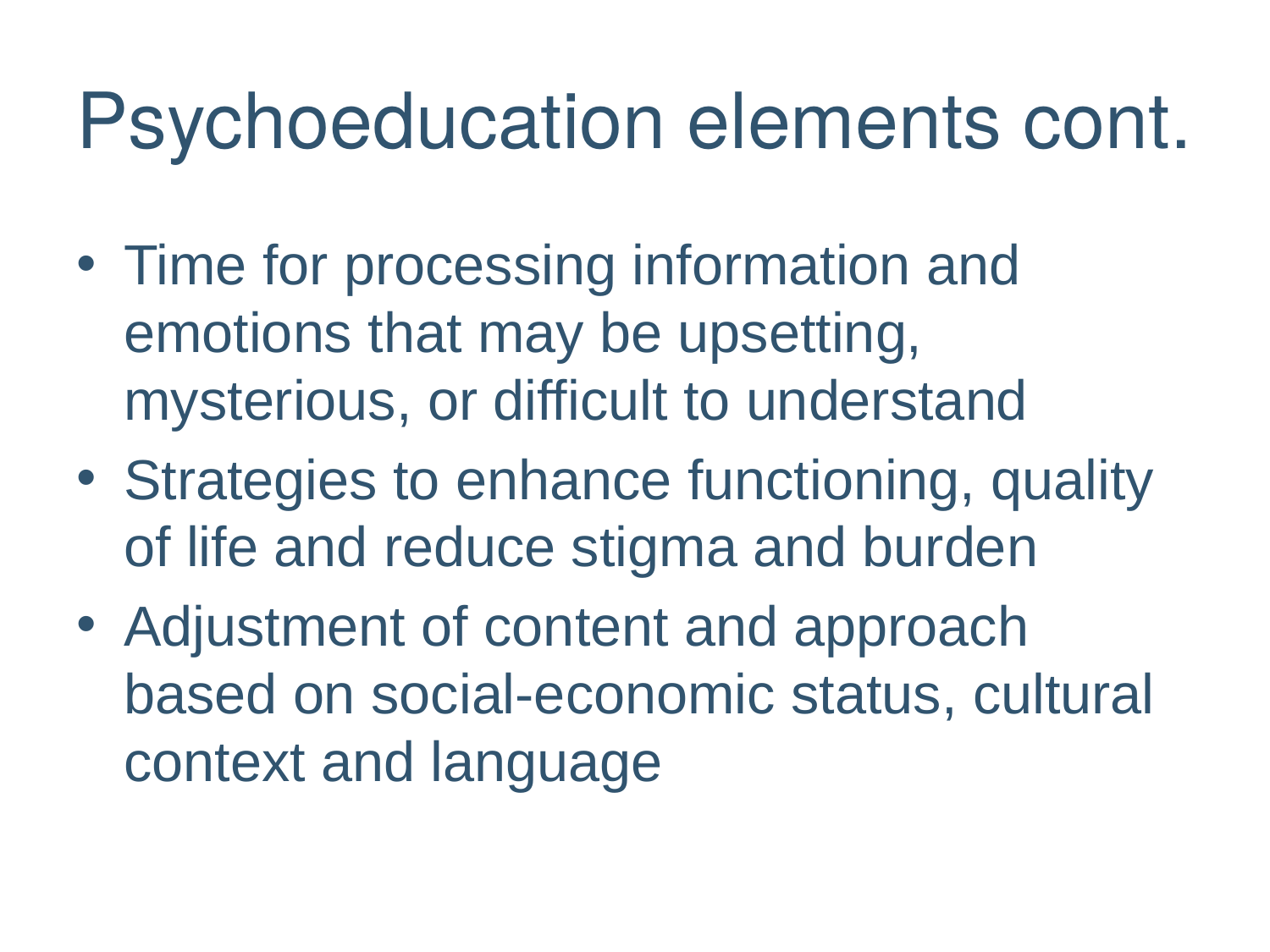

# Psychoeducation elements cont.
Time for processing information and emotions that may be upsetting, mysterious, or difficult to understand
Strategies to enhance functioning, quality of life and reduce stigma and burden
Adjustment of content and approach based on social-economic status, cultural context and language